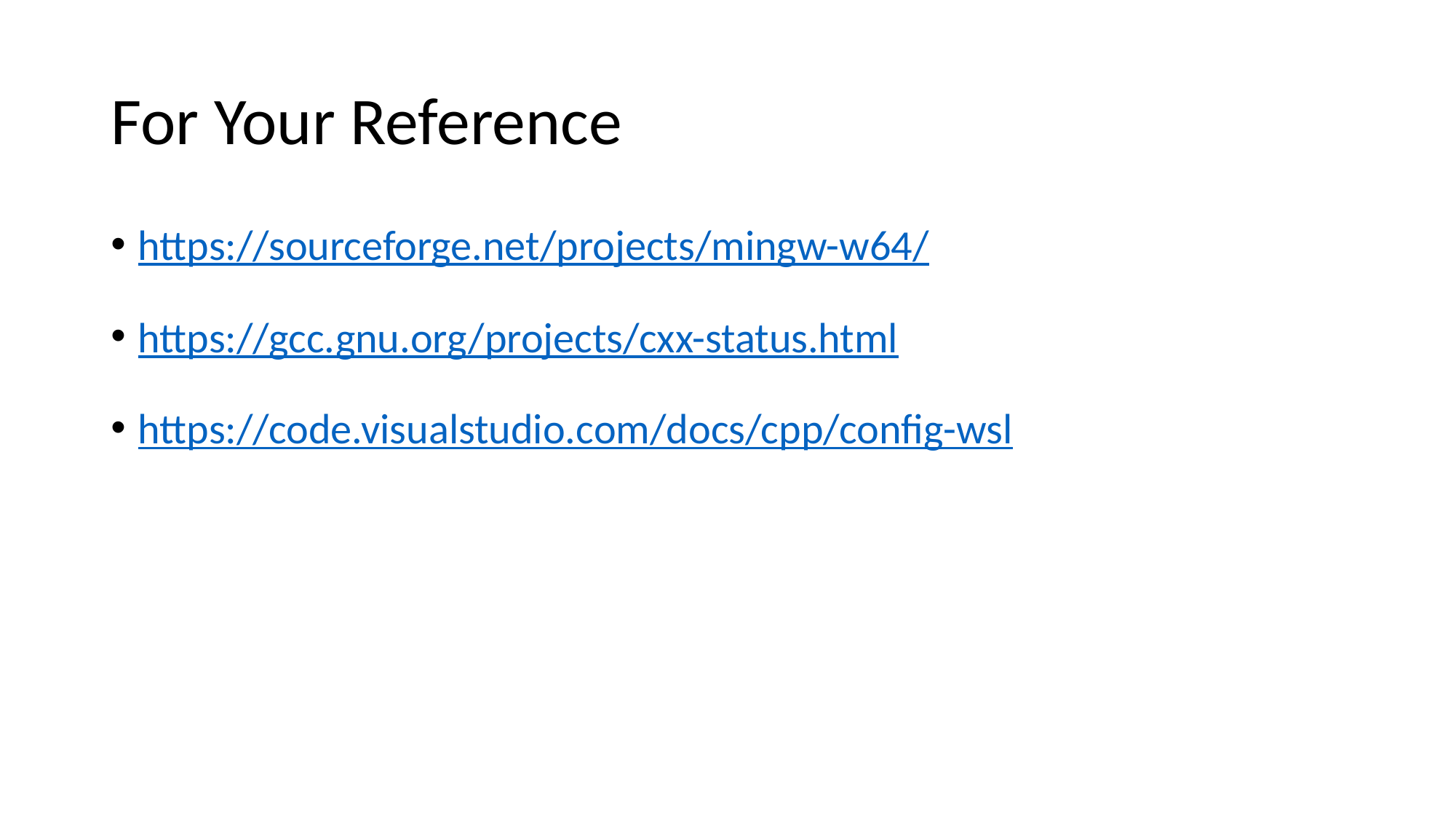

# For Your Reference
https://sourceforge.net/projects/mingw-w64/
https://gcc.gnu.org/projects/cxx-status.html
https://code.visualstudio.com/docs/cpp/config-wsl